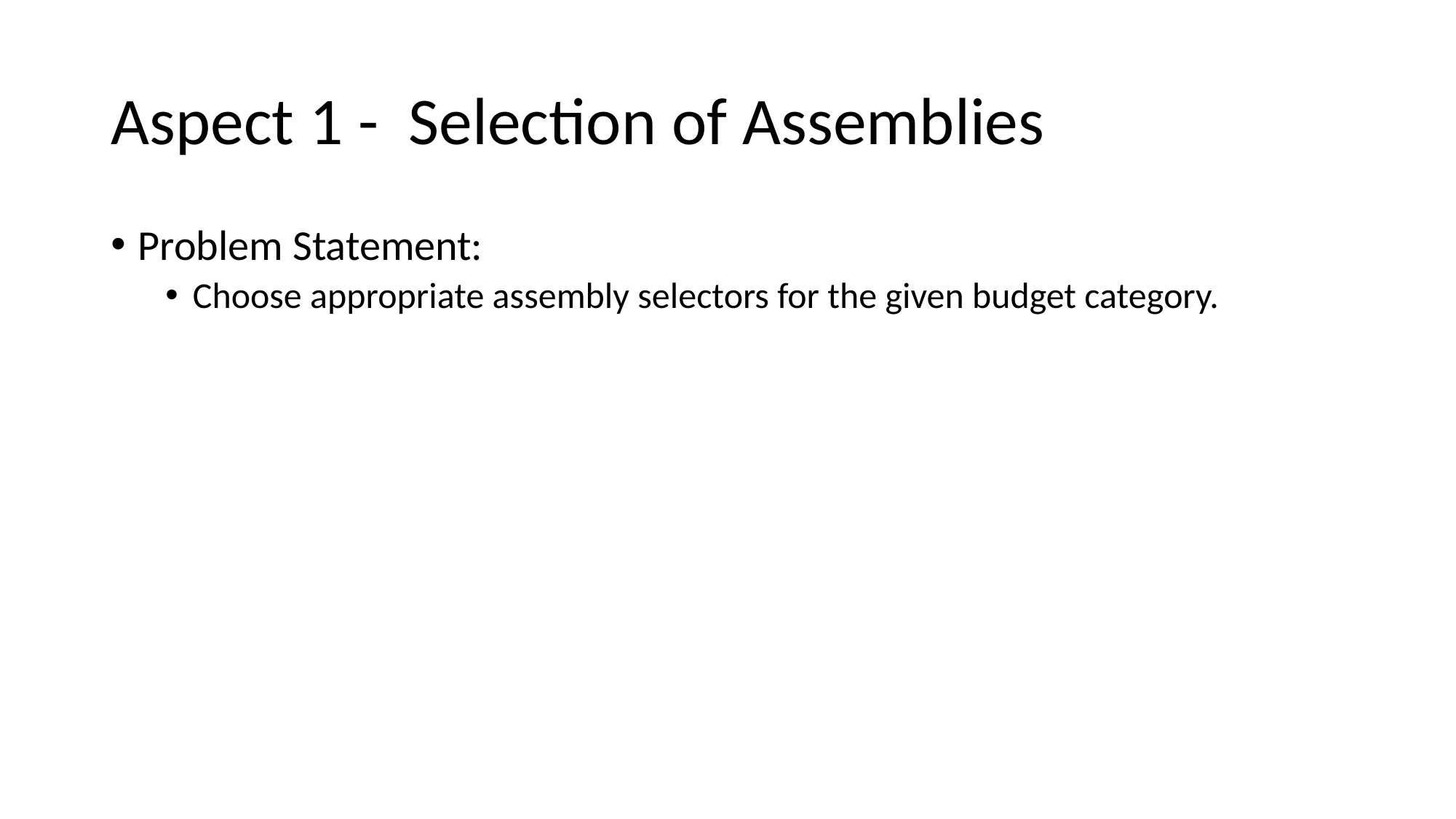

# Aspect 1 -  Selection of Assemblies
Problem Statement:
Choose appropriate assembly selectors for the given budget category.